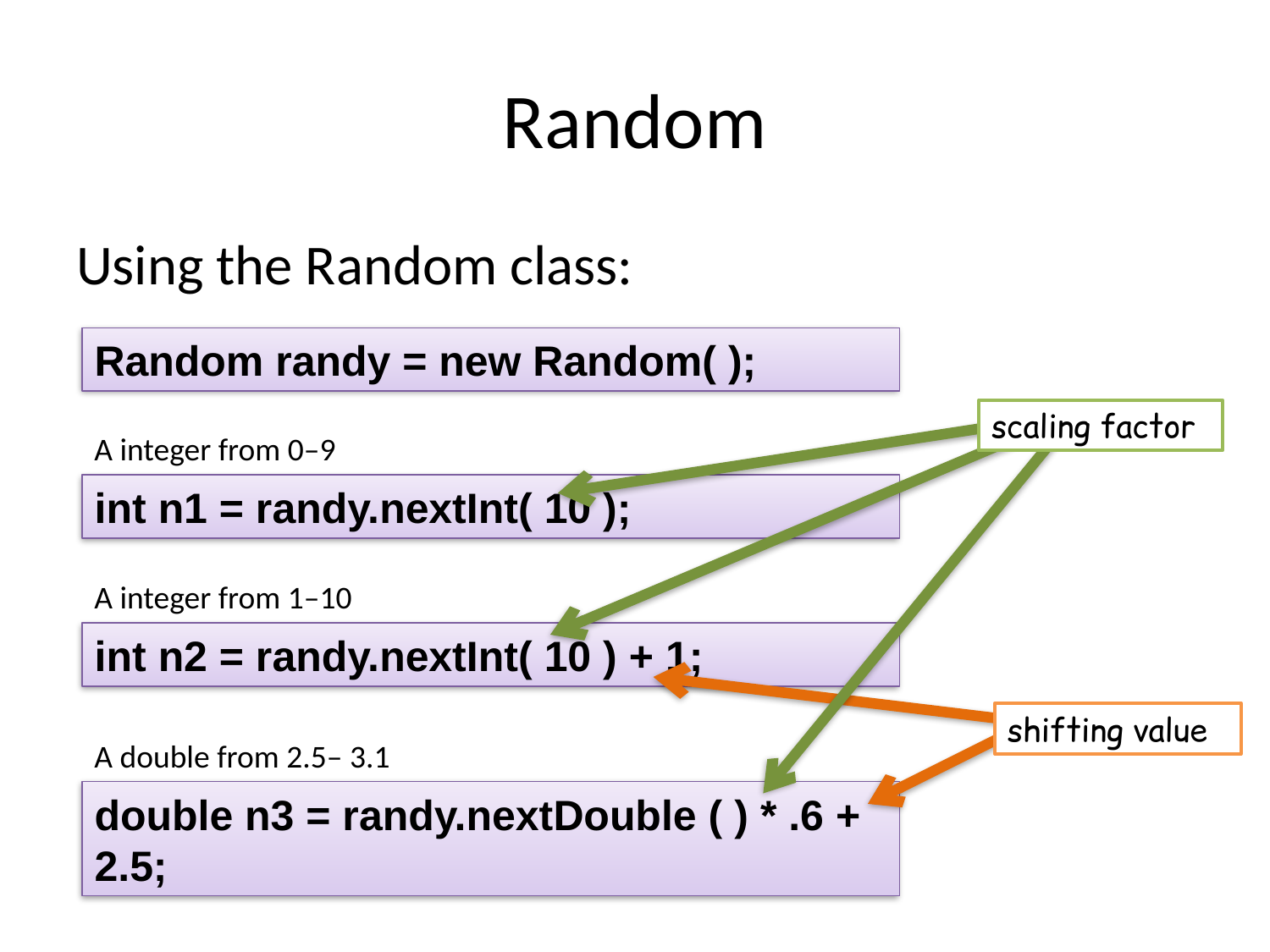

# Random
Using the Random class:
Random randy = new Random( );
scaling factor
A integer from 0–9
int n1 = randy.nextInt( 10 );
A integer from 1–10
int n2 = randy.nextInt( 10 ) + 1;
shifting value
A double from 2.5– 3.1
double n3 = randy.nextDouble ( ) * .6 + 2.5;